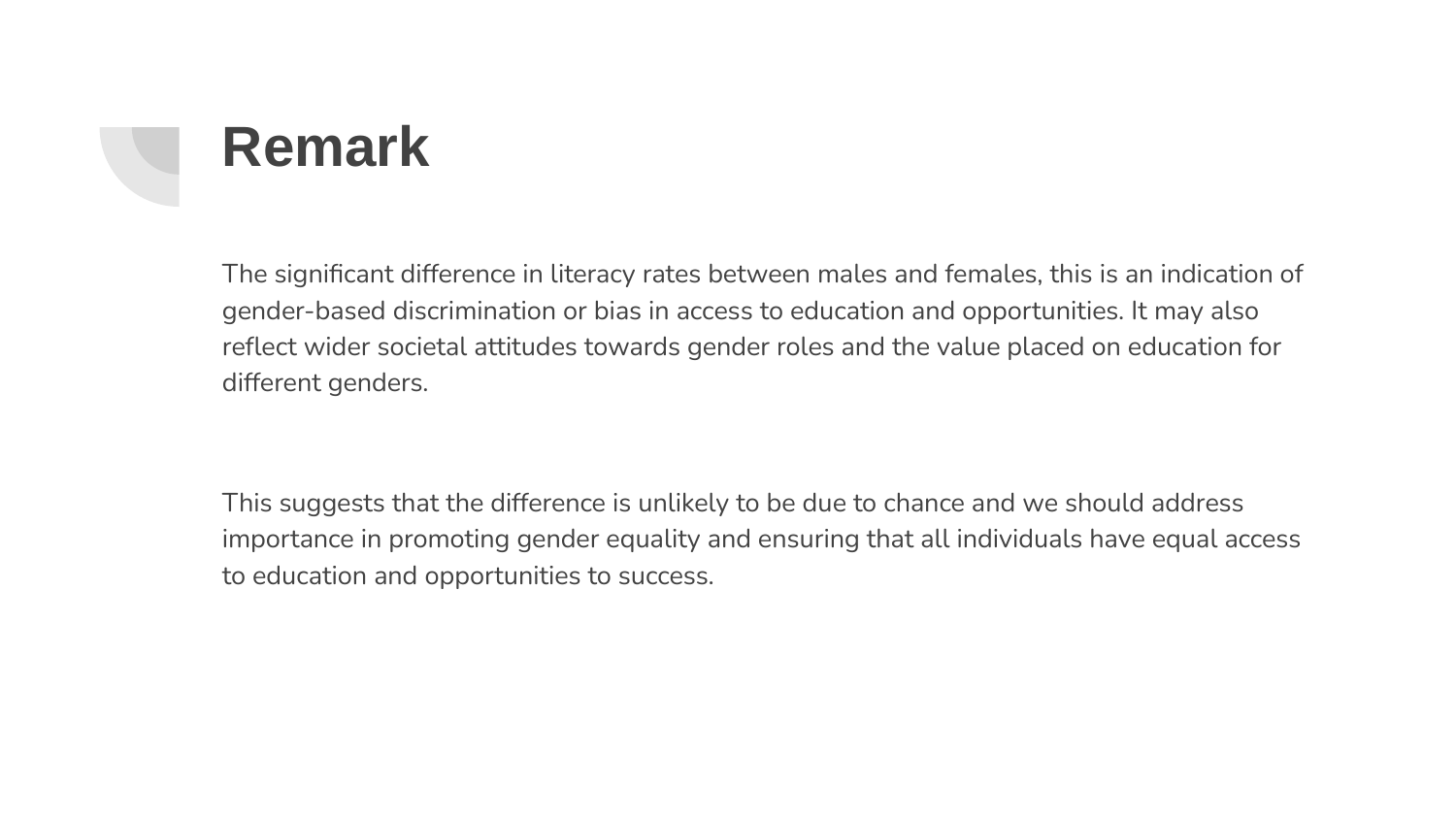

# Remark
The significant difference in literacy rates between males and females, this is an indication of gender-based discrimination or bias in access to education and opportunities. It may also reflect wider societal attitudes towards gender roles and the value placed on education for different genders.

This suggests that the difference is unlikely to be due to chance and we should address importance in promoting gender equality and ensuring that all individuals have equal access to education and opportunities to success.